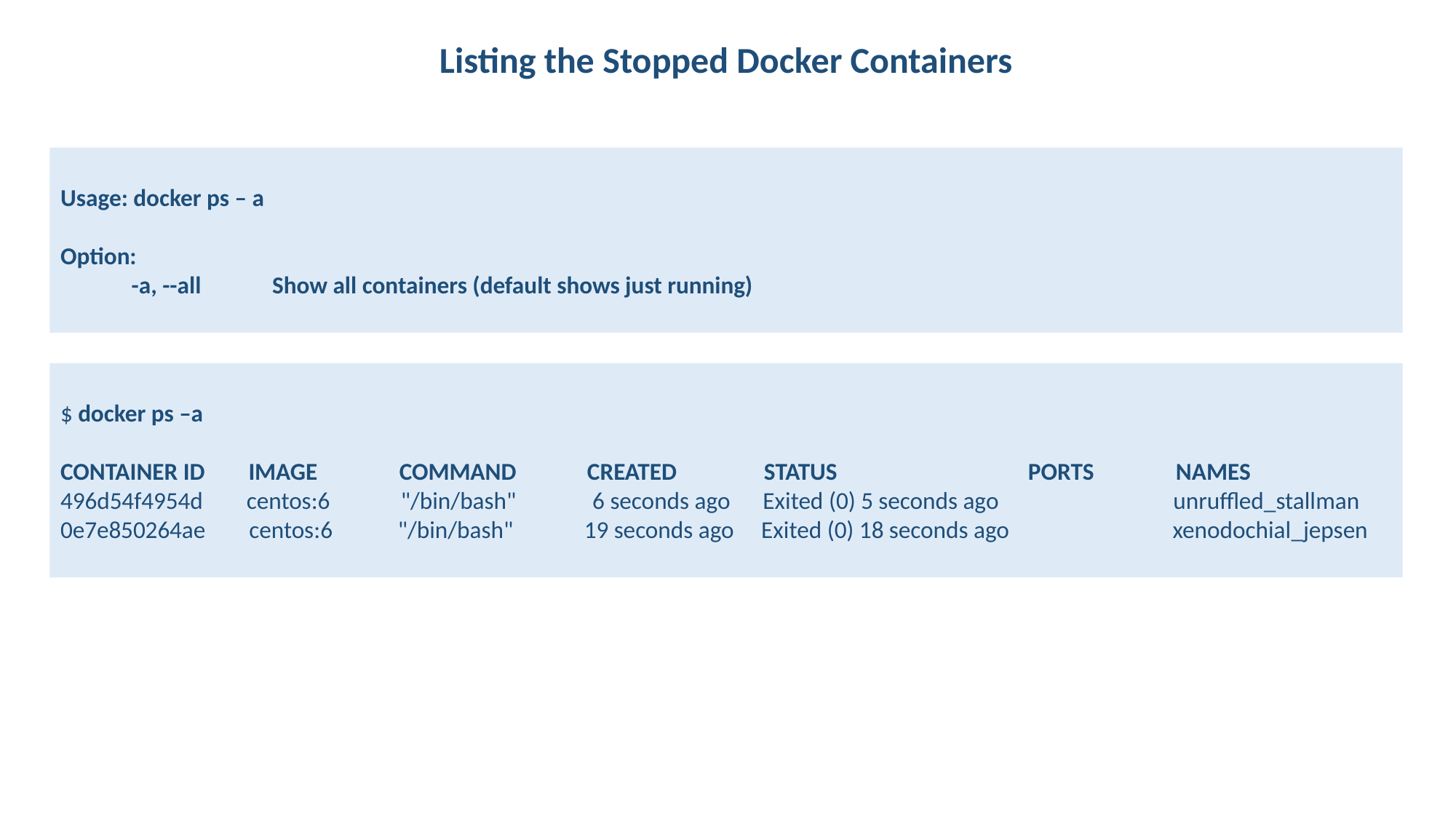

Listing the Stopped Docker Containers

Usage: docker ps – a

Option:
             -a, --all             Show all containers (default shows just running)

$ docker ps –a

CONTAINER ID        IMAGE               COMMAND             CREATED                STATUS                                   PORTS               NAMES
496d54f4954d        centos:6             "/bin/bash"              6 seconds ago      Exited (0) 5 seconds ago                                unruffled_stallman
0e7e850264ae        centos:6            "/bin/bash"             19 seconds ago     Exited (0) 18 seconds ago                              xenodochial_jepsen